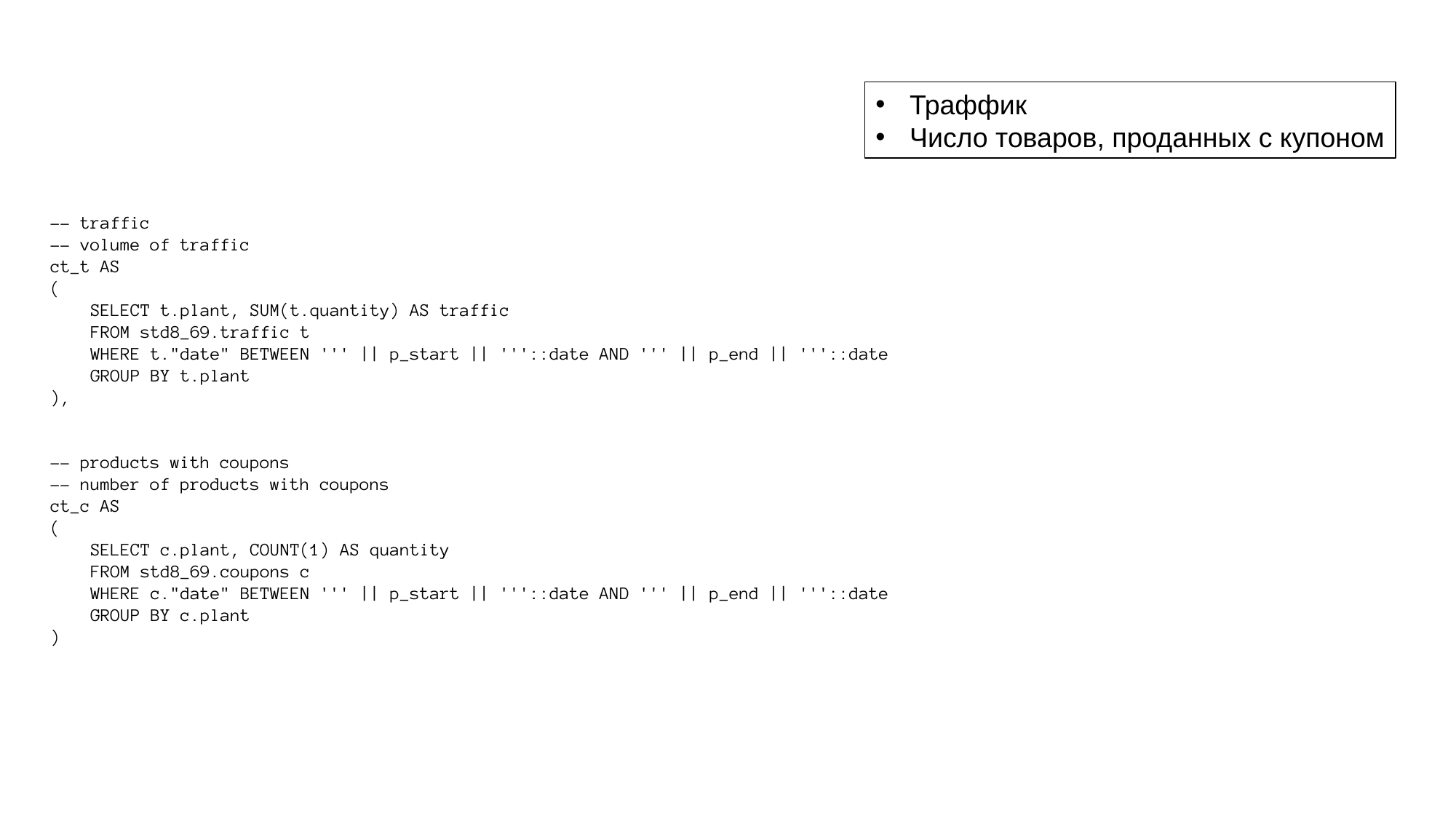

Траффик
Число товаров, проданных с купоном
    -- traffic
    -- volume of traffic
    ct_t AS
    (
        SELECT t.plant, SUM(t.quantity) AS traffic
        FROM std8_69.traffic t
        WHERE t."date" BETWEEN ''' || p_start || '''::date AND ''' || p_end || '''::date
        GROUP BY t.plant
    ),

    -- products with coupons
    -- number of products with coupons
    ct_c AS
    (
        SELECT c.plant, COUNT(1) AS quantity
        FROM std8_69.coupons c
        WHERE c."date" BETWEEN ''' || p_start || '''::date AND ''' || p_end || '''::date
        GROUP BY c.plant
    )